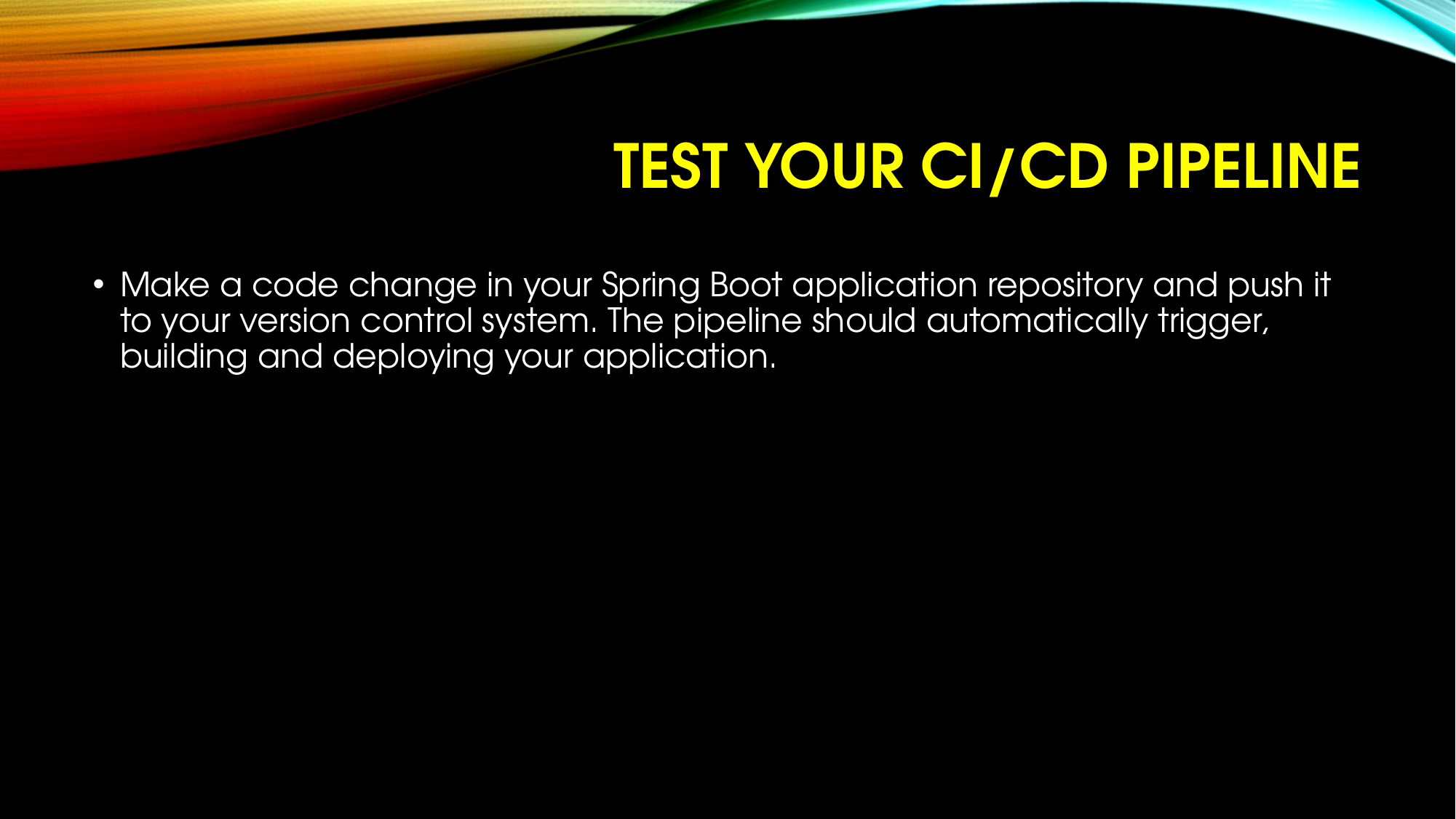

# Test Your CI/CD Pipeline
Make a code change in your Spring Boot application repository and push it to your version control system. The pipeline should automatically trigger, building and deploying your application.